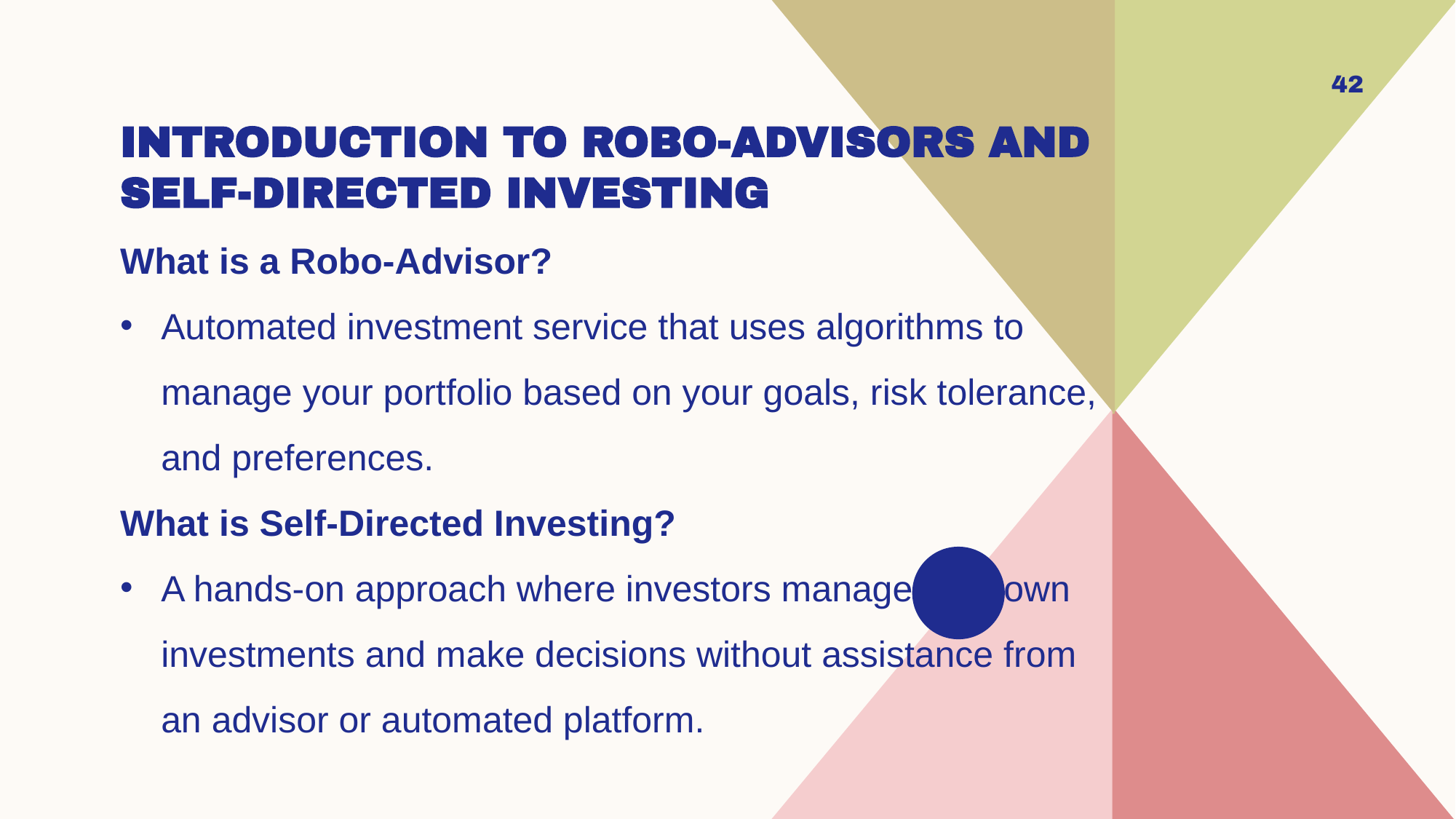

42
# Introduction to Robo-Advisors and Self-Directed Investing
What is a Robo-Advisor?
Automated investment service that uses algorithms to manage your portfolio based on your goals, risk tolerance, and preferences.
What is Self-Directed Investing?
A hands-on approach where investors manage their own investments and make decisions without assistance from an advisor or automated platform.